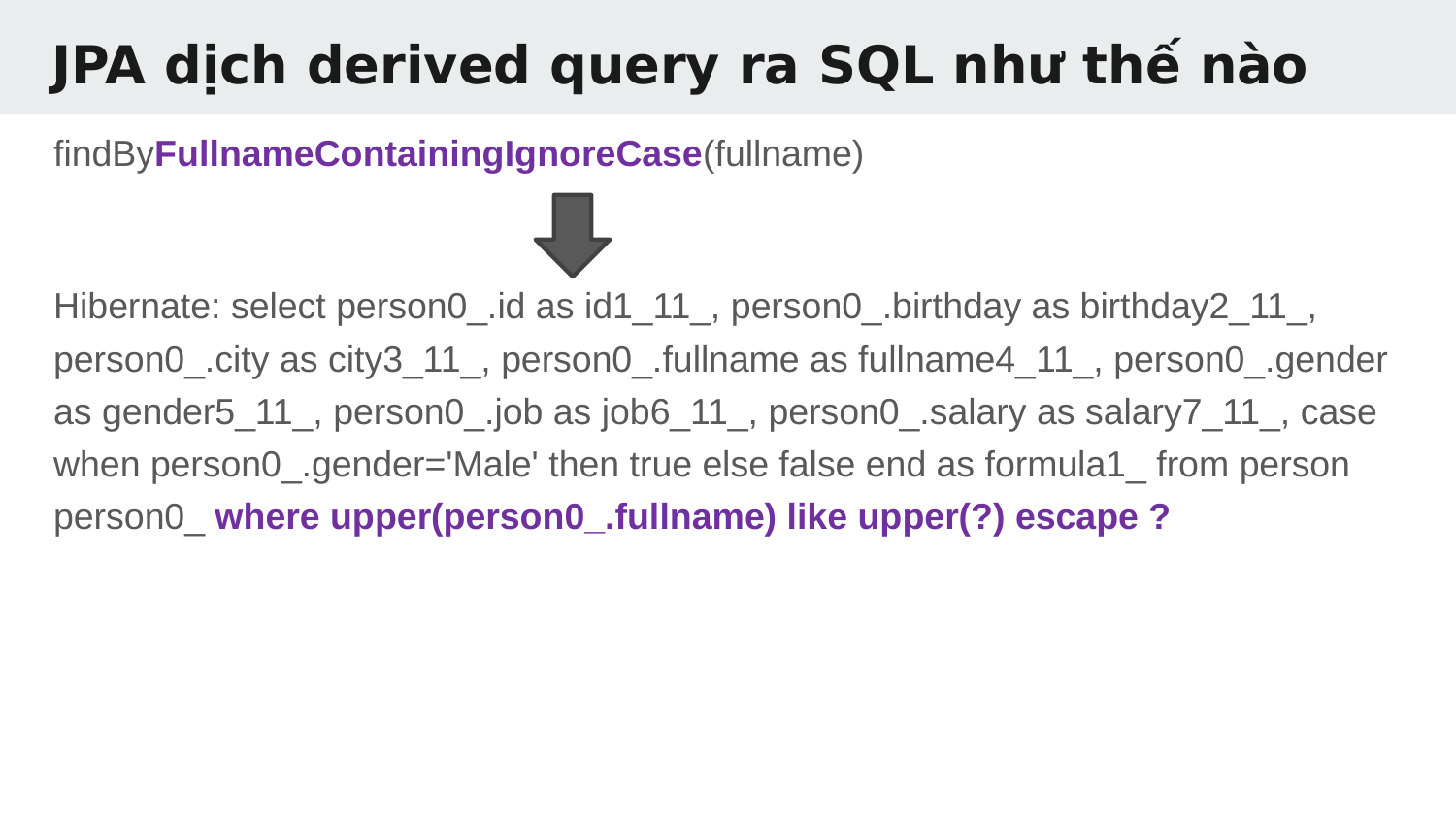

# JPA dịch derived query ra SQL như thế nào
findByFullnameContainingIgnoreCase(fullname)

Hibernate: select person0_.id as id1_11_, person0_.birthday as birthday2_11_, person0_.city as city3_11_, person0_.fullname as fullname4_11_, person0_.gender as gender5_11_, person0_.job as job6_11_, person0_.salary as salary7_11_, case when person0_.gender='Male' then true else false end as formula1_ from person person0_ where upper(person0_.fullname) like upper(?) escape ?